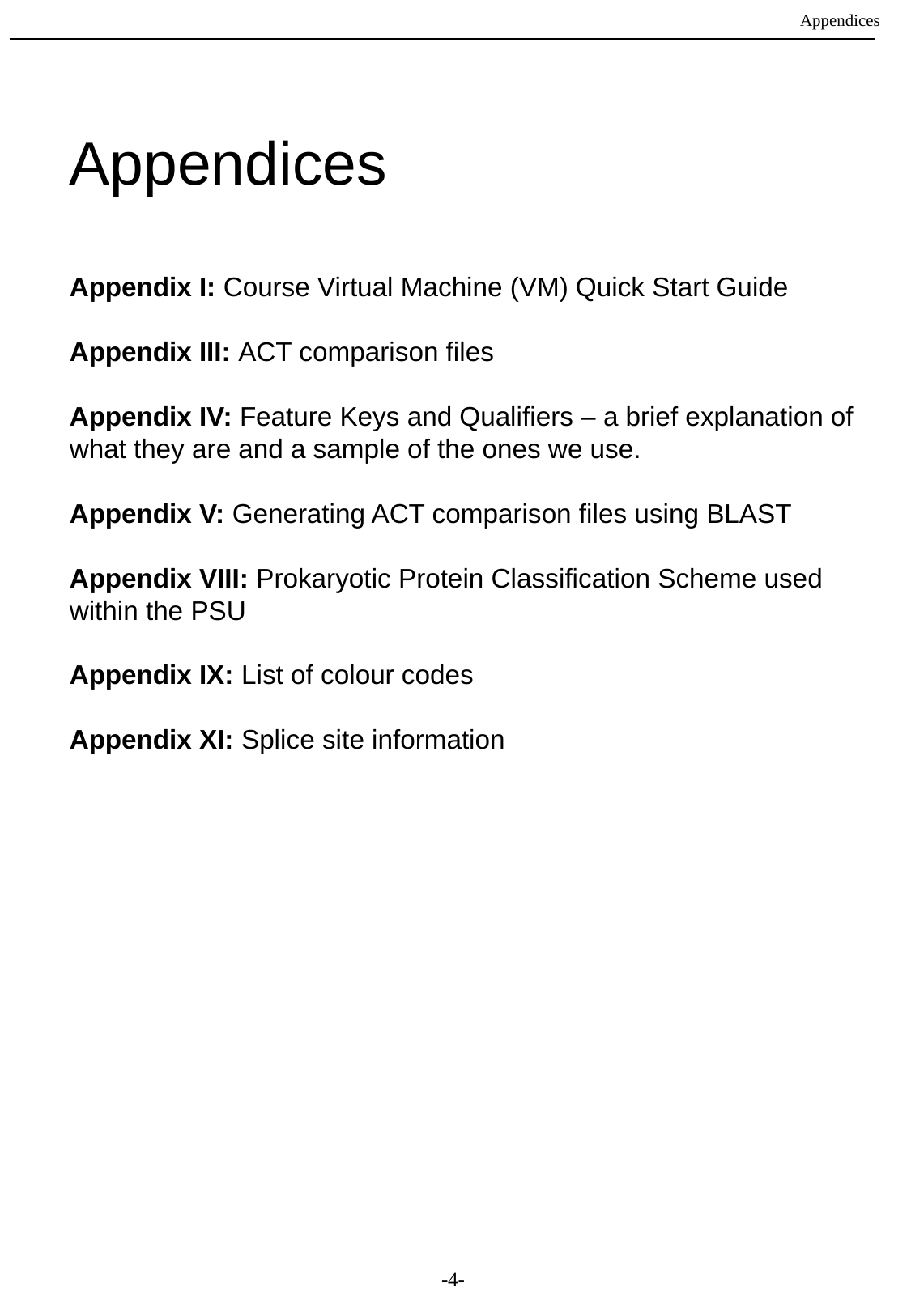

Appendices
Appendices

Appendix I: Course Virtual Machine (VM) Quick Start Guide

Appendix III: ACT comparison files

Appendix IV: Feature Keys and Qualifiers – a brief explanation of what they are and a sample of the ones we use.

Appendix V: Generating ACT comparison files using BLAST

Appendix VIII: Prokaryotic Protein Classification Scheme used within the PSU

Appendix IX: List of colour codes

Appendix XI: Splice site information